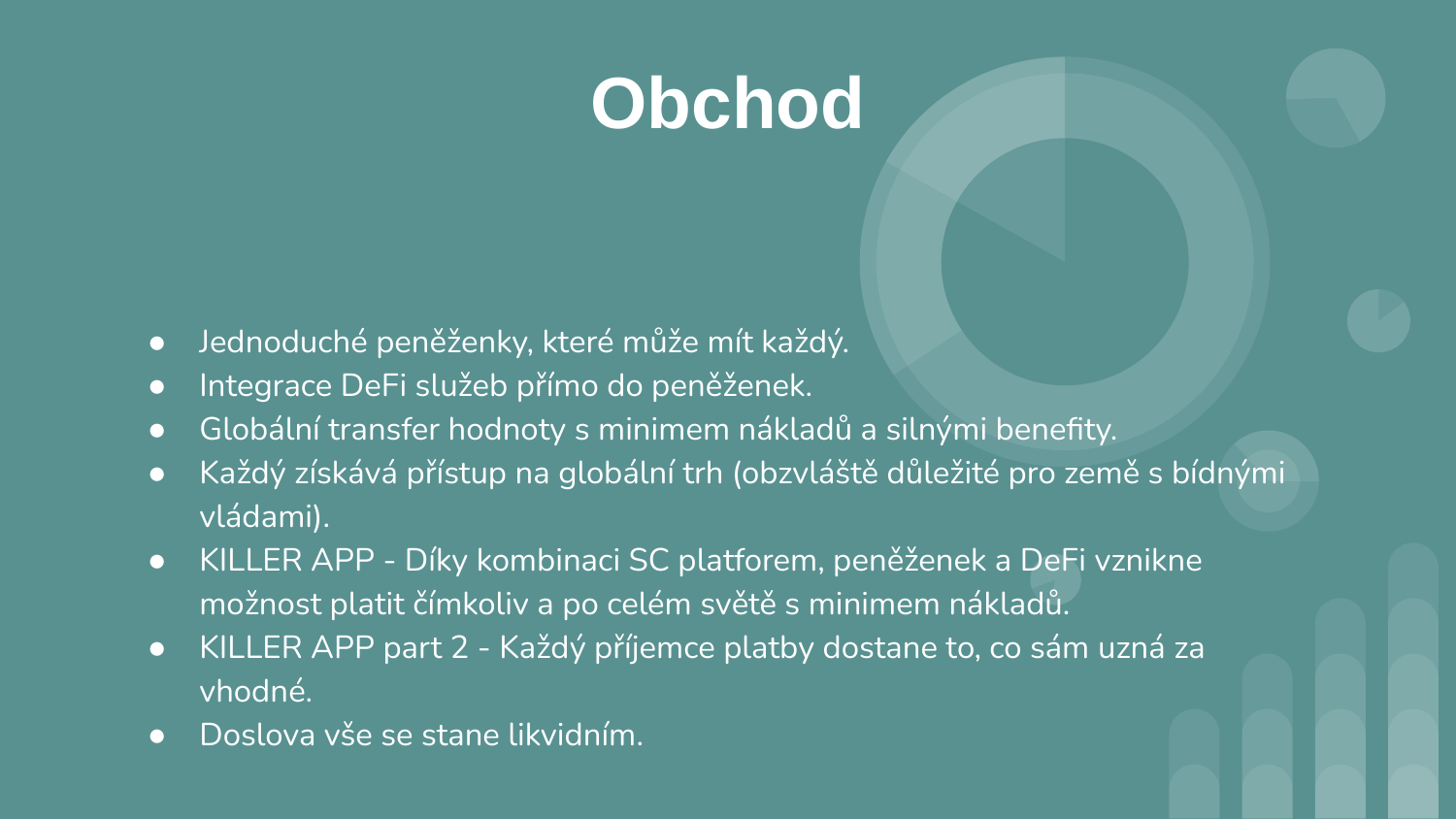

# Obchod
Jednoduché peněženky, které může mít každý.
Integrace DeFi služeb přímo do peněženek.
Globální transfer hodnoty s minimem nákladů a silnými benefity.
Každý získává přístup na globální trh (obzvláště důležité pro země s bídnými vládami).
KILLER APP - Díky kombinaci SC platforem, peněženek a DeFi vznikne možnost platit čímkoliv a po celém světě s minimem nákladů.
KILLER APP part 2 - Každý příjemce platby dostane to, co sám uzná za vhodné.
Doslova vše se stane likvidním.